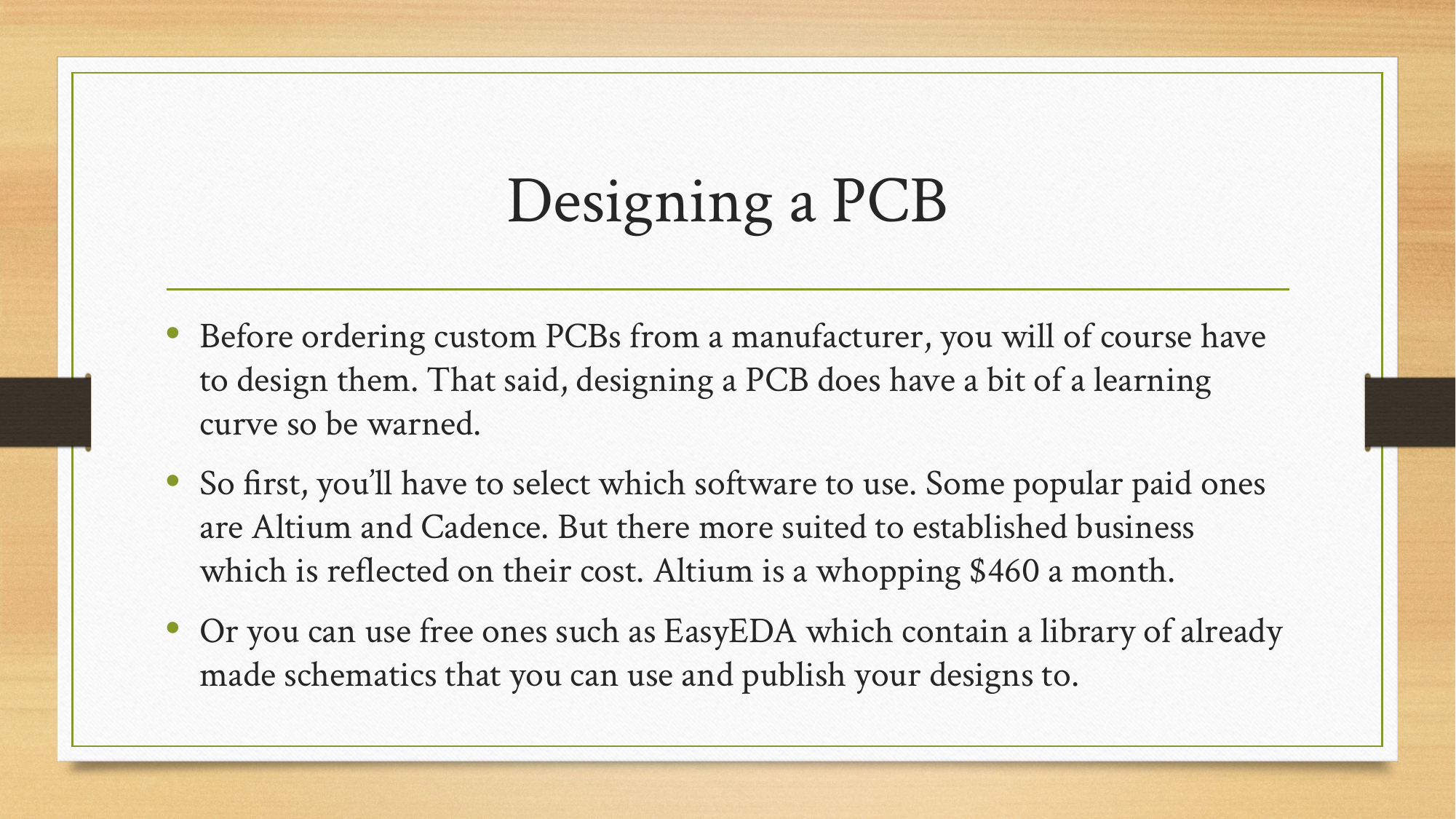

# Designing a PCB
Before ordering custom PCBs from a manufacturer, you will of course have to design them. That said, designing a PCB does have a bit of a learning curve so be warned.
So first, you’ll have to select which software to use. Some popular paid ones are Altium and Cadence. But there more suited to established business which is reflected on their cost. Altium is a whopping $460 a month.
Or you can use free ones such as EasyEDA which contain a library of already made schematics that you can use and publish your designs to.